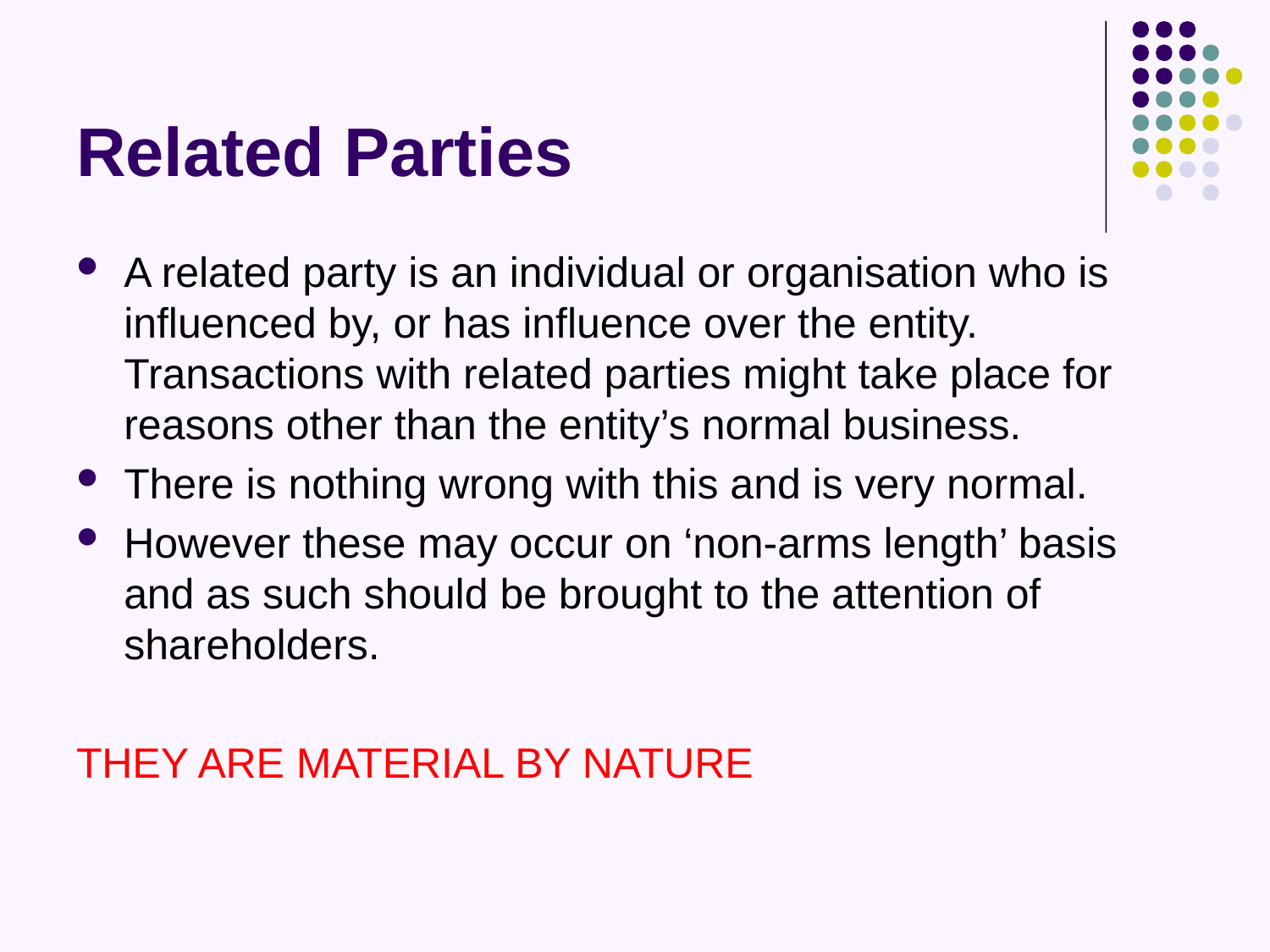

# Related Parties
A related party is an individual or organisation who is influenced by, or has influence over the entity. Transactions with related parties might take place for reasons other than the entity’s normal business.
There is nothing wrong with this and is very normal.
However these may occur on ‘non-arms length’ basis and as such should be brought to the attention of shareholders.

THEY ARE MATERIAL BY NATURE